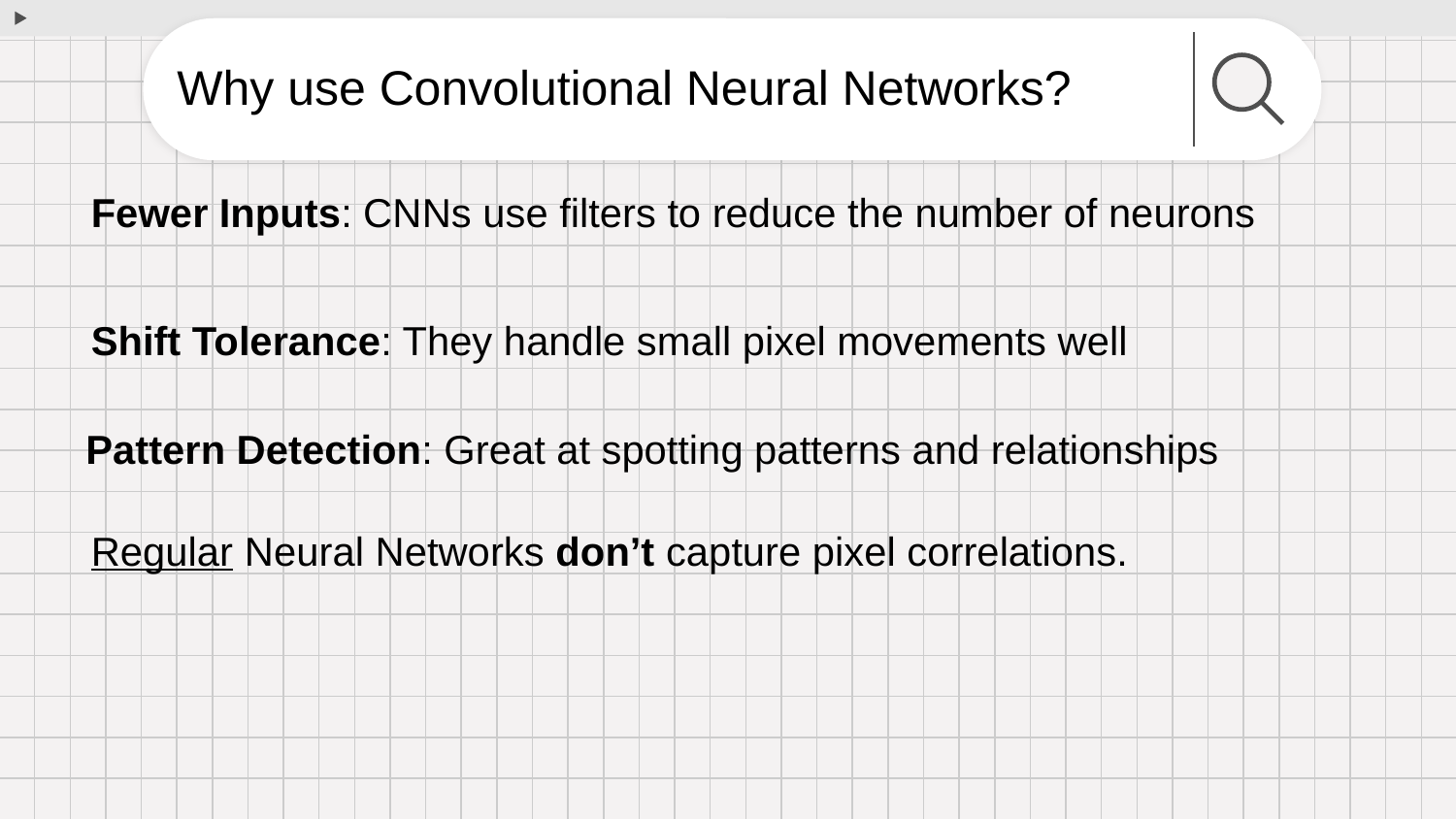

# Why use Convolutional Neural Networks?

Fewer Inputs: CNNs use filters to reduce the number of neurons
Shift Tolerance: They handle small pixel movements well

Pattern Detection: Great at spotting patterns and relationships
Regular Neural Networks don’t capture pixel correlations.